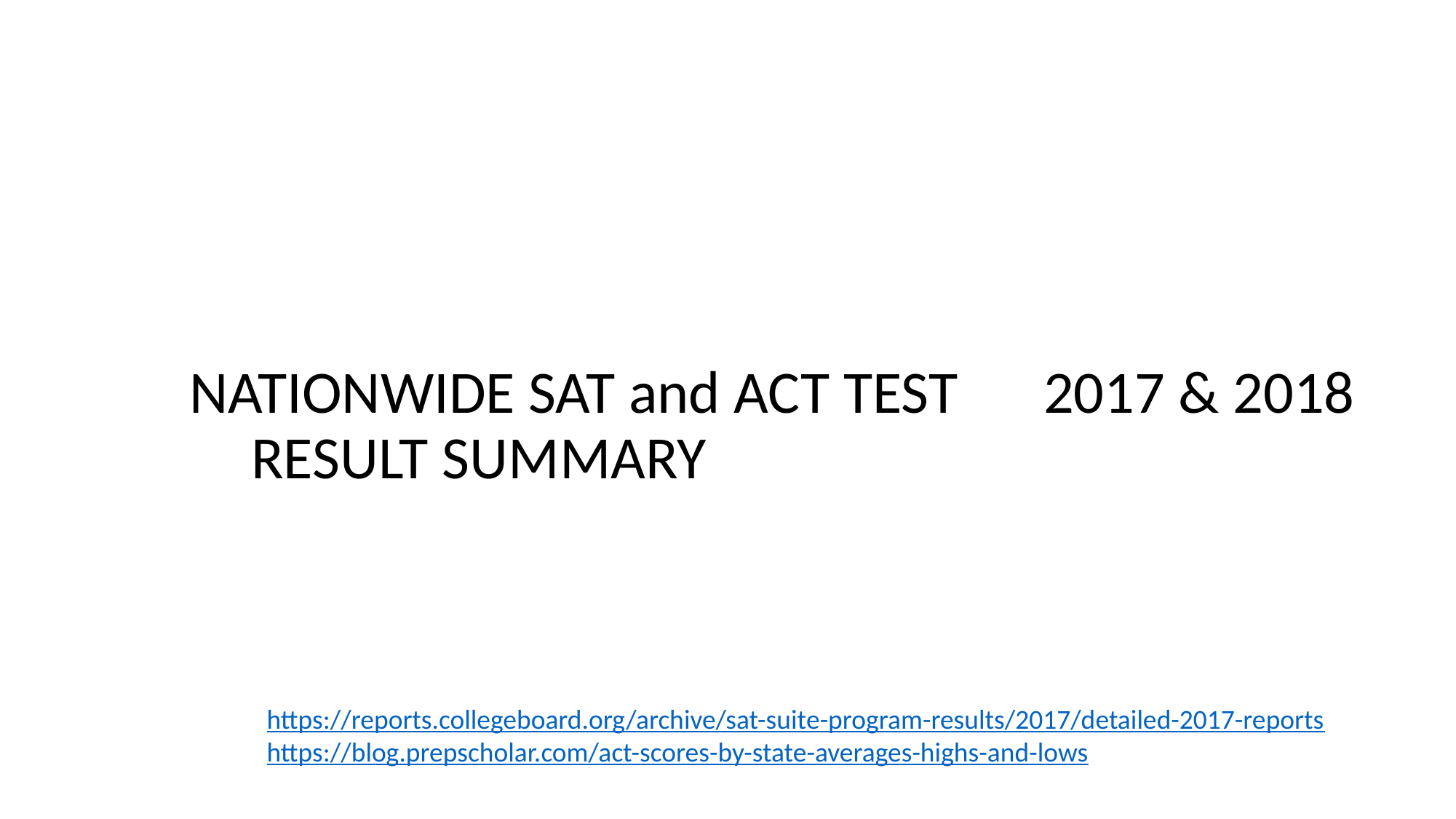

# NATIONWIDE SAT and ACT TEST 					2017 & 2018 RESULT SUMMARY
https://reports.collegeboard.org/archive/sat-suite-program-results/2017/detailed-2017-reports
https://blog.prepscholar.com/act-scores-by-state-averages-highs-and-lows